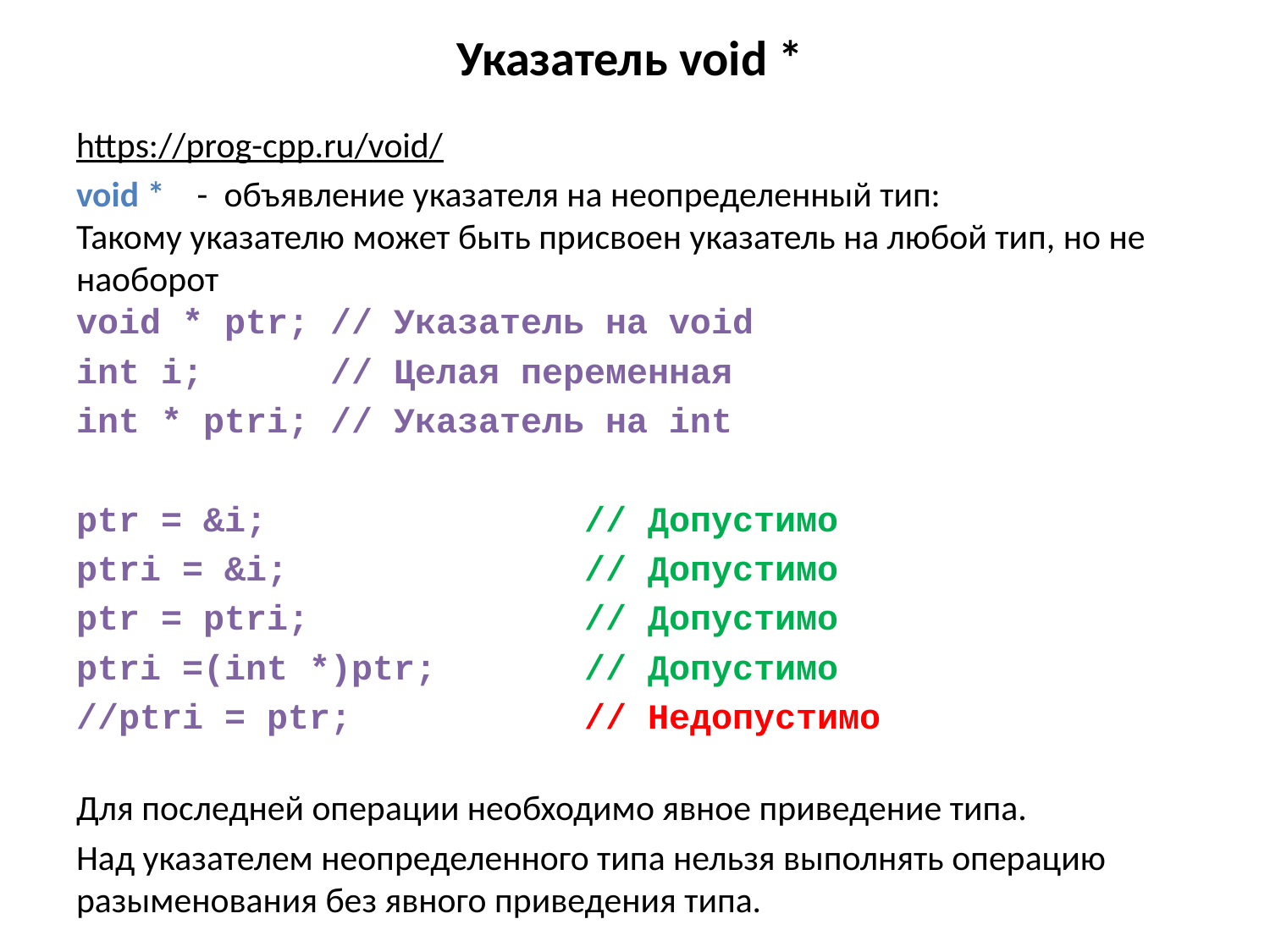

# Указатель void *
https://prog-cpp.ru/void/
void *    -  объявление указателя на неопределенный тип:
Такому указателю может быть присвоен указатель на любой тип, но не наоборот
void * ptr;	// Указатель на void
int i;	// Целая переменная
int * ptri;	// Указатель на int

ptr = &i;			// Допустимо
ptri = &i;			// Допустимо
ptr = ptri; 		// Допустимо
ptri =(int *)ptr; 	// Допустимо
//ptri = ptr; 		// Недопустимо
Для последней операции необходимо явное приведение типа.
Над указателем неопределенного типа нельзя выполнять операцию разыменования без явного приведения типа.